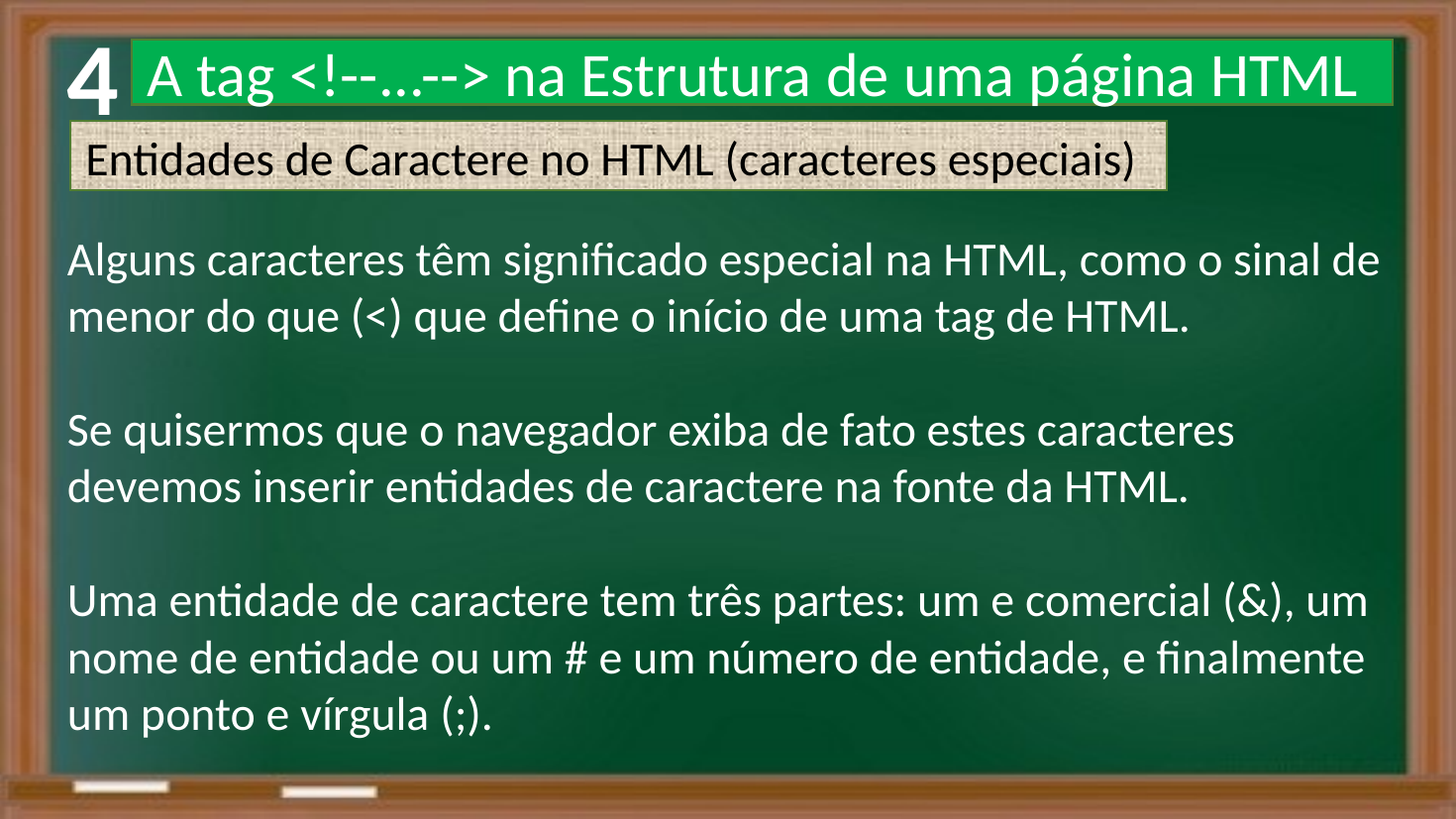

4
A tag <!--...--> na Estrutura de uma página HTML
Entidades de Caractere no HTML (caracteres especiais)
Alguns caracteres têm significado especial na HTML, como o sinal de menor do que (<) que define o início de uma tag de HTML.

Se quisermos que o navegador exiba de fato estes caracteres devemos inserir entidades de caractere na fonte da HTML.

Uma entidade de caractere tem três partes: um e comercial (&), um nome de entidade ou um # e um número de entidade, e finalmente um ponto e vírgula (;).